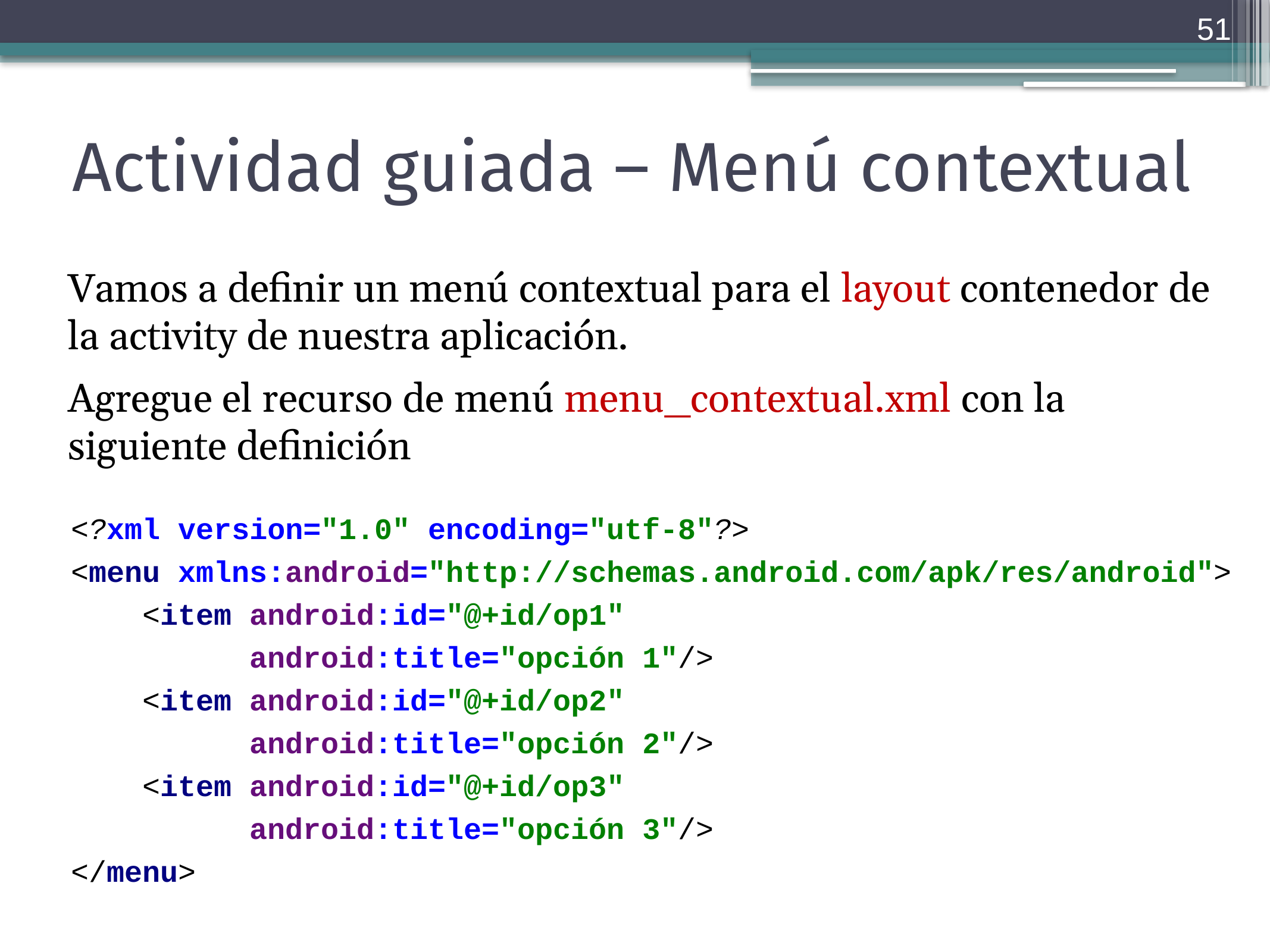

51
# Actividad guiada – Menú contextual
Vamos a definir un menú contextual para el layout contenedor de la activity de nuestra aplicación.
Agregue el recurso de menú menu_contextual.xml con la siguiente definición
<?xml version="1.0" encoding="utf-8"?>
<menu xmlns:android="http://schemas.android.com/apk/res/android">
    <item android:id="@+id/op1"
          android:title="opción 1"/>
    <item android:id="@+id/op2"
          android:title="opción 2"/>
    <item android:id="@+id/op3"
          android:title="opción 3"/>
</menu>